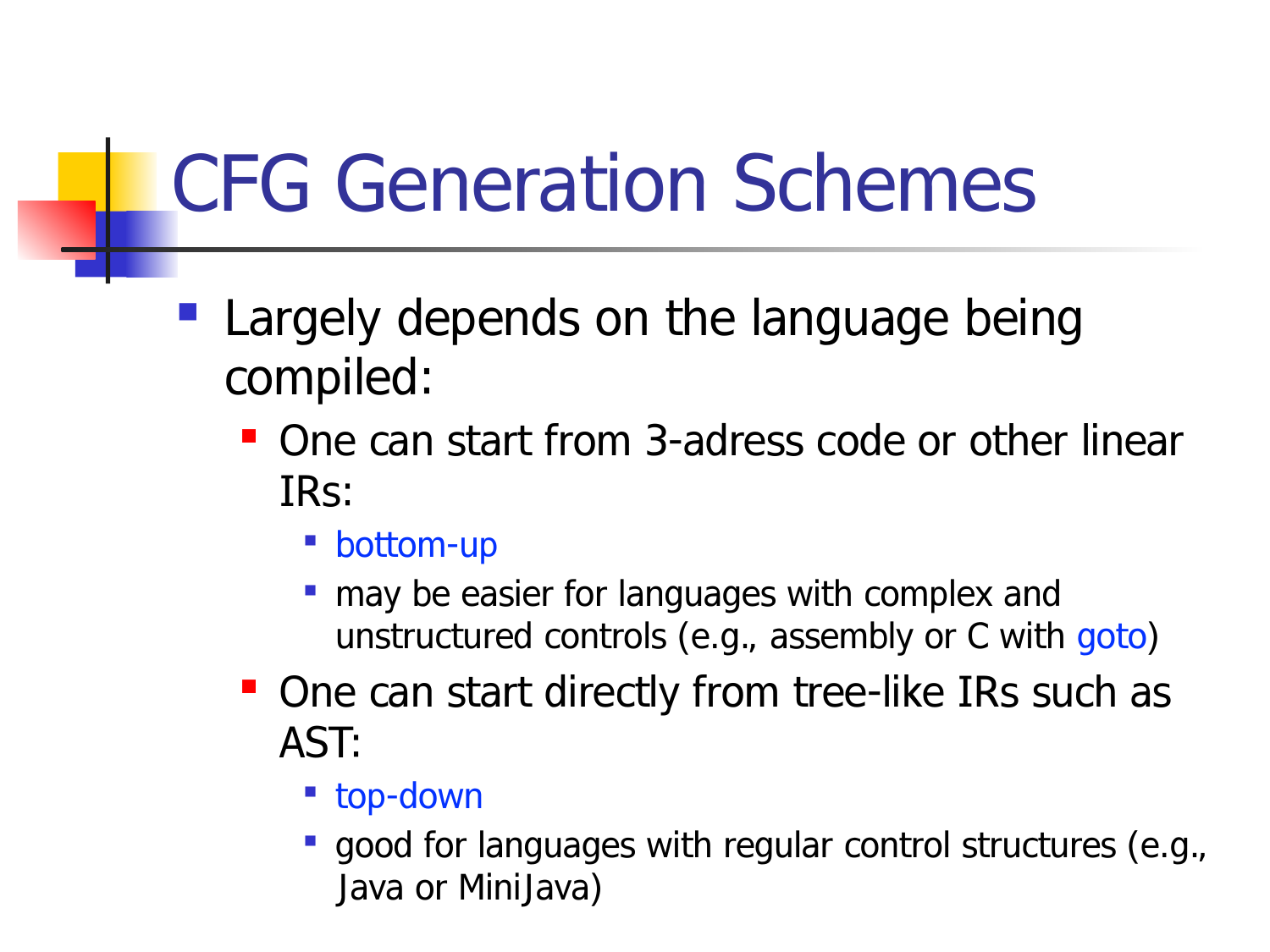

# CFG Generation Schemes
Largely depends on the language being compiled:
One can start from 3-adress code or other linear IRs:
bottom-up
may be easier for languages with complex and  unstructured controls (e.g., assembly or C with goto)
One can start directly from tree-like IRs such as AST:
top-down
good for languages with regular control structures (e.g., Java or MiniJava)